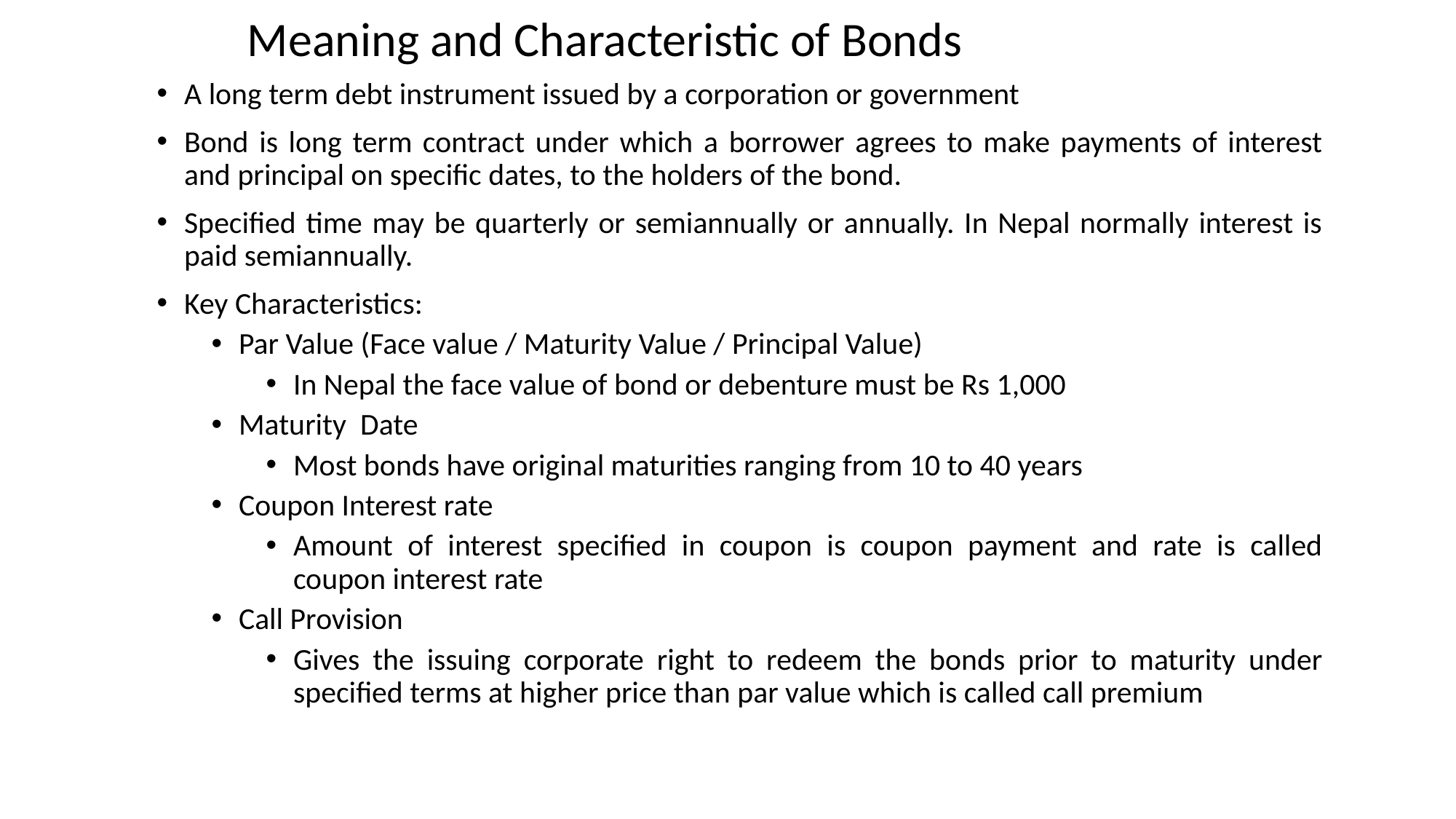

# Meaning and Characteristic of Bonds
A long term debt instrument issued by a corporation or government
Bond is long term contract under which a borrower agrees to make payments of interest and principal on specific dates, to the holders of the bond.
Specified time may be quarterly or semiannually or annually. In Nepal normally interest is paid semiannually.
Key Characteristics:
Par Value (Face value / Maturity Value / Principal Value)
In Nepal the face value of bond or debenture must be Rs 1,000
Maturity  Date
Most bonds have original maturities ranging from 10 to 40 years
Coupon Interest rate
Amount of interest specified in coupon is coupon payment and rate is called coupon interest rate
Call Provision
Gives the issuing corporate right to redeem the bonds prior to maturity under specified terms at higher price than par value which is called call premium